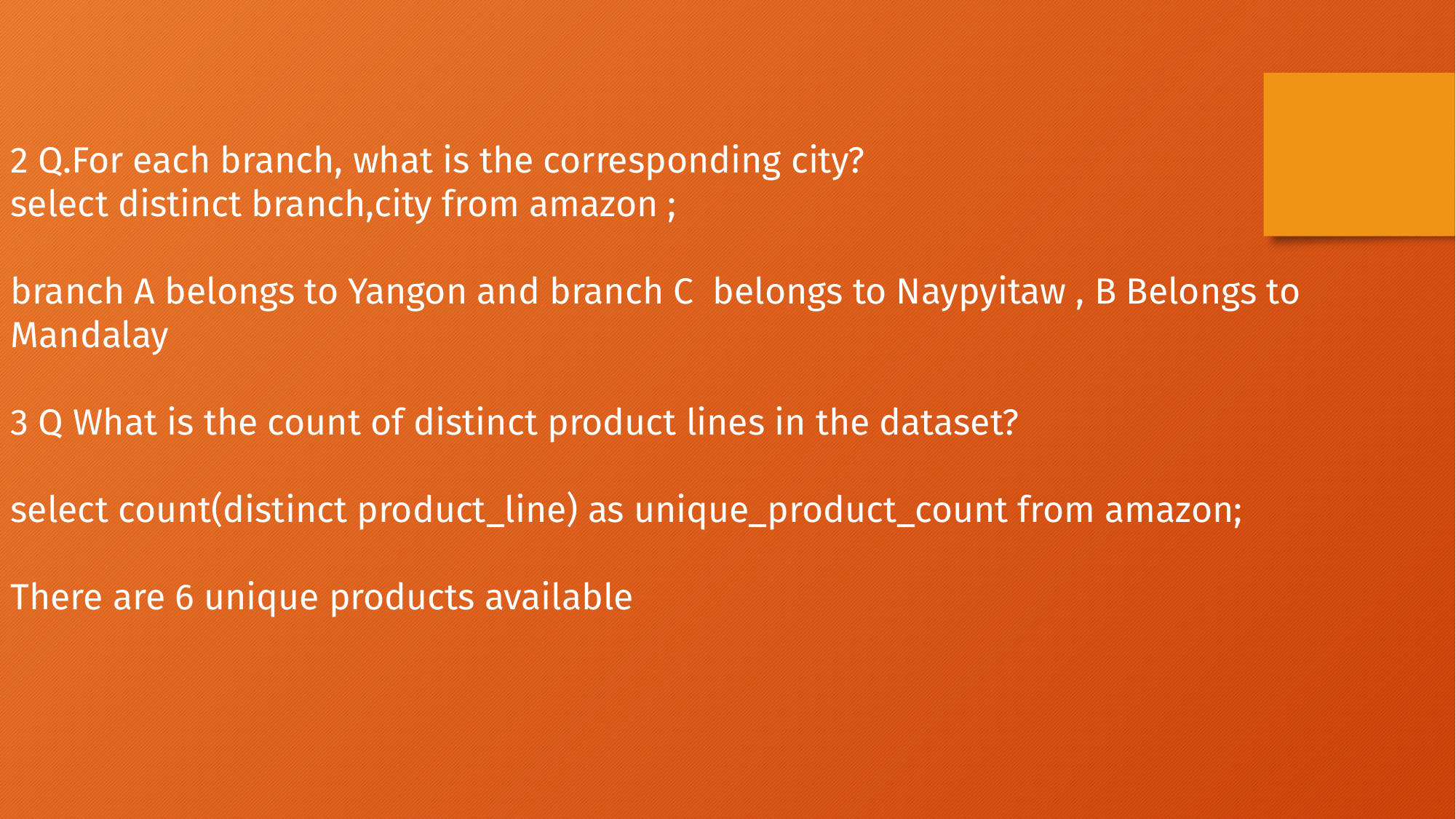

2 Q.For each branch, what is the corresponding city?
select distinct branch,city from amazon ;

branch A belongs to Yangon and branch C  belongs to Naypyitaw , B Belongs to Mandalay

3 Q What is the count of distinct product lines in the dataset?

select count(distinct product_line) as unique_product_count from amazon;

There are 6 unique products available